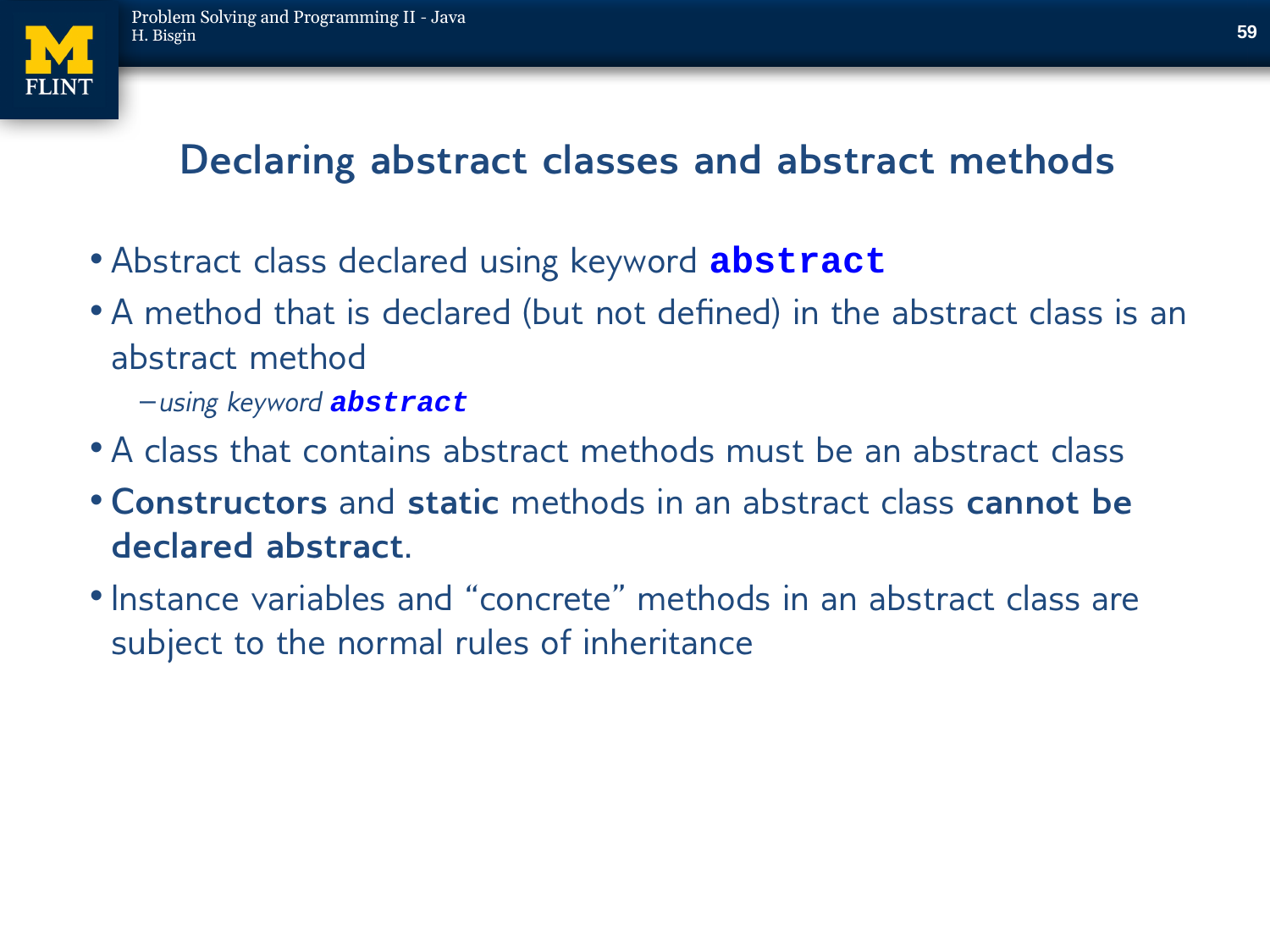

59
# Declaring abstract classes and abstract methods
Abstract class declared using keyword abstract
A method that is declared (but not defined) in the abstract class is an abstract method
using keyword abstract
A class that contains abstract methods must be an abstract class
Constructors and static methods in an abstract class cannot be declared abstract.
Instance variables and “concrete” methods in an abstract class are subject to the normal rules of inheritance